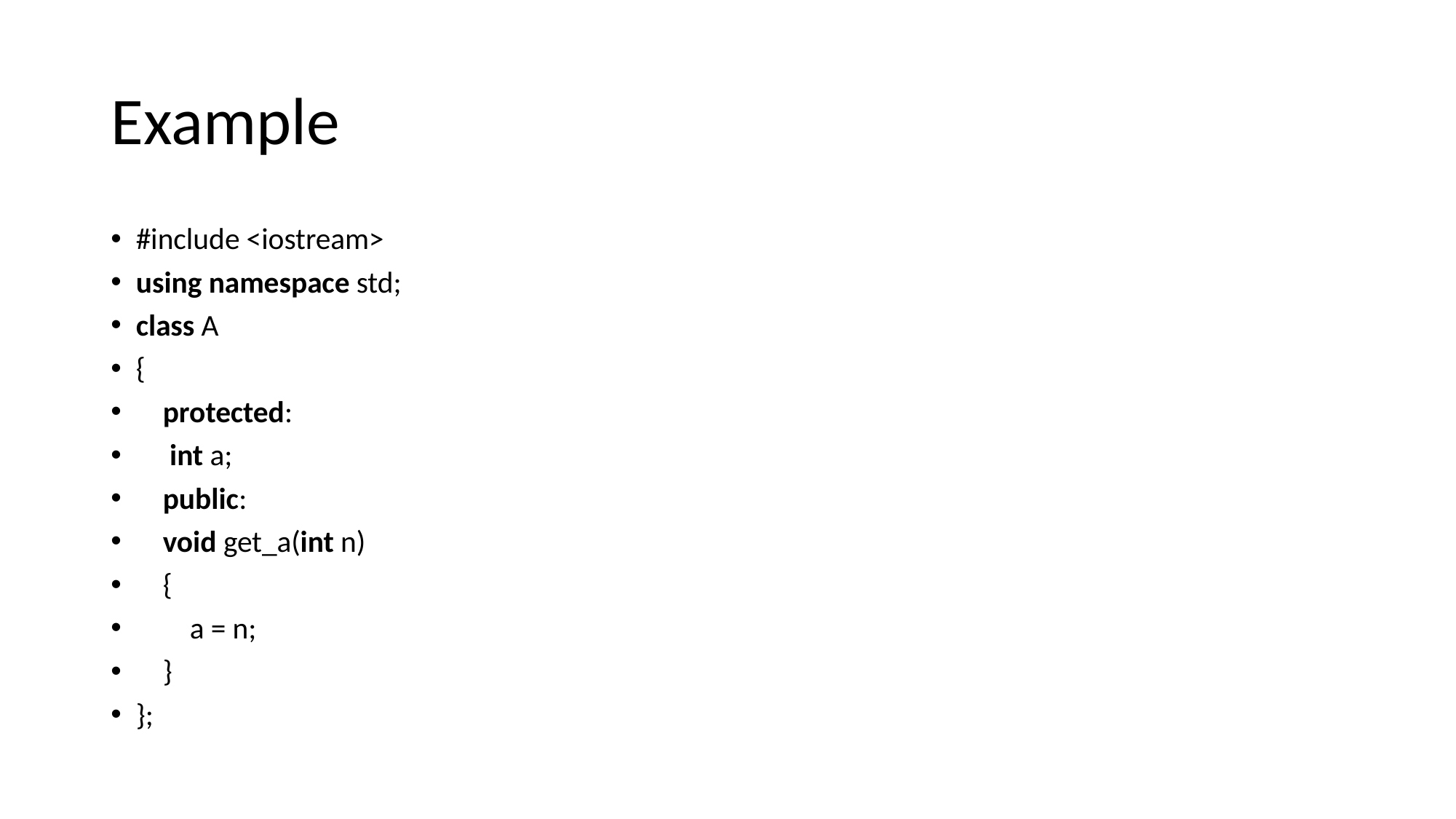

# Example
#include <iostream>
using namespace std;
class A
{
    protected:
     int a;
    public:
    void get_a(int n)
    {
        a = n;
    }
};